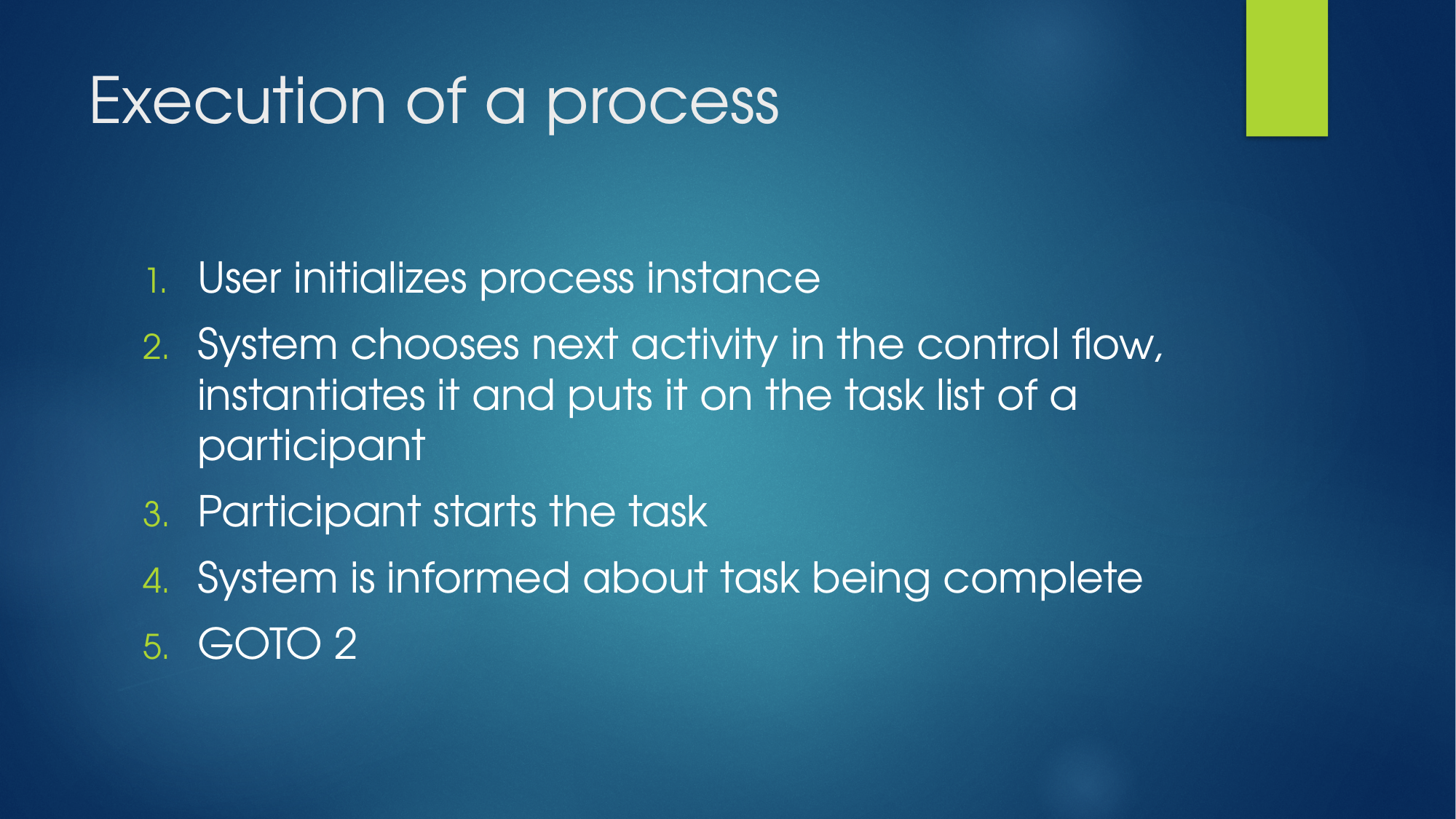

# Execution of a process
User initializes process instance
System chooses next activity in the control flow, instantiates it and puts it on the task list of a participant
Participant starts the task
System is informed about task being complete
GOTO 2